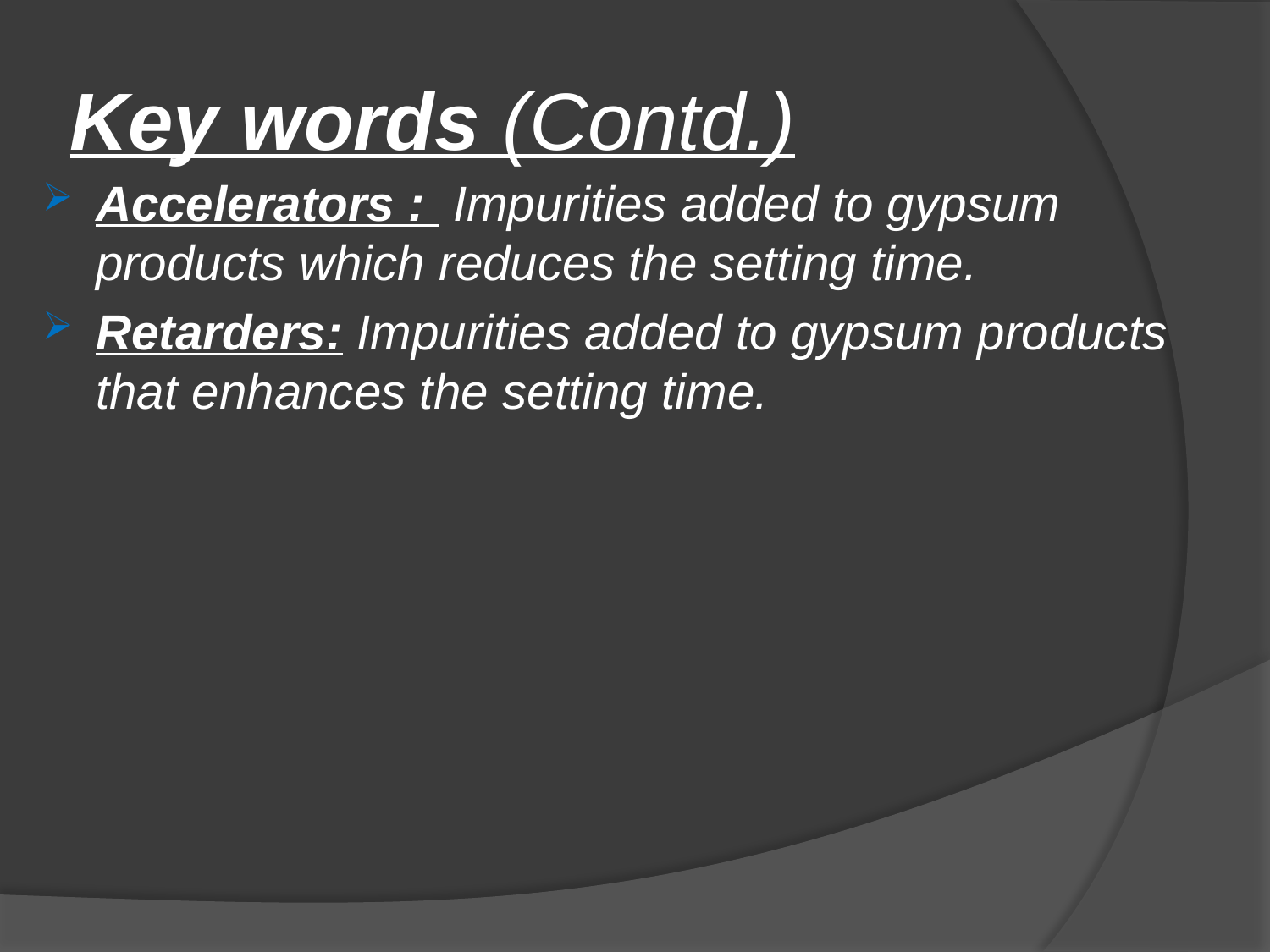

# Key words (Contd.)
Accelerators :  Impurities added to gypsum products which reduces the setting time.
Retarders: Impurities added to gypsum products that enhances the setting time.